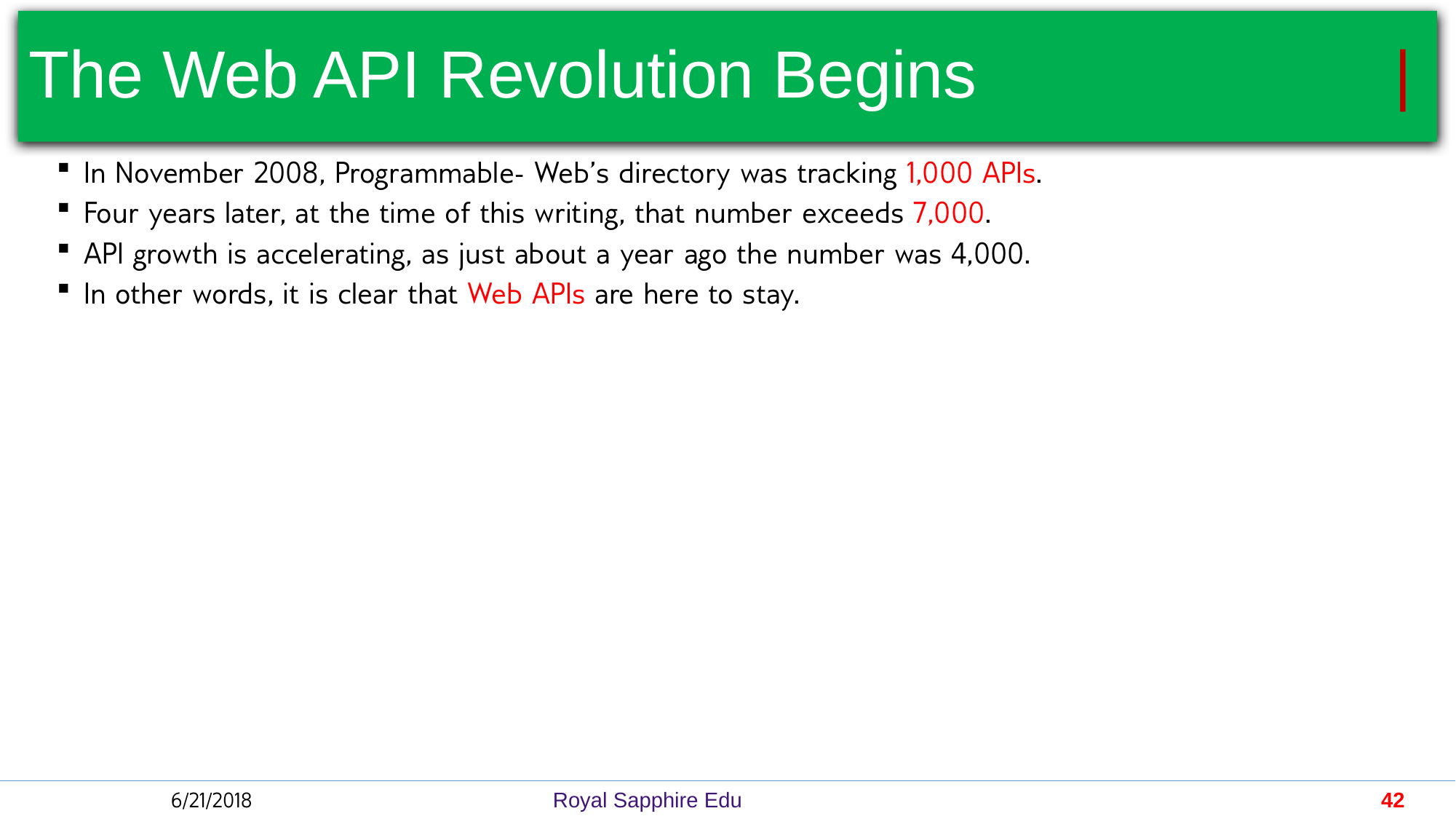

# The Web API Revolution Begins				   |
In November 2008, Programmable‐ Web’s directory was tracking 1,000 APIs.
Four years later, at the time of this writing, that number exceeds 7,000.
API growth is accelerating, as just about a year ago the number was 4,000.
In other words, it is clear that Web APIs are here to stay.
6/21/2018
Royal Sapphire Edu
42